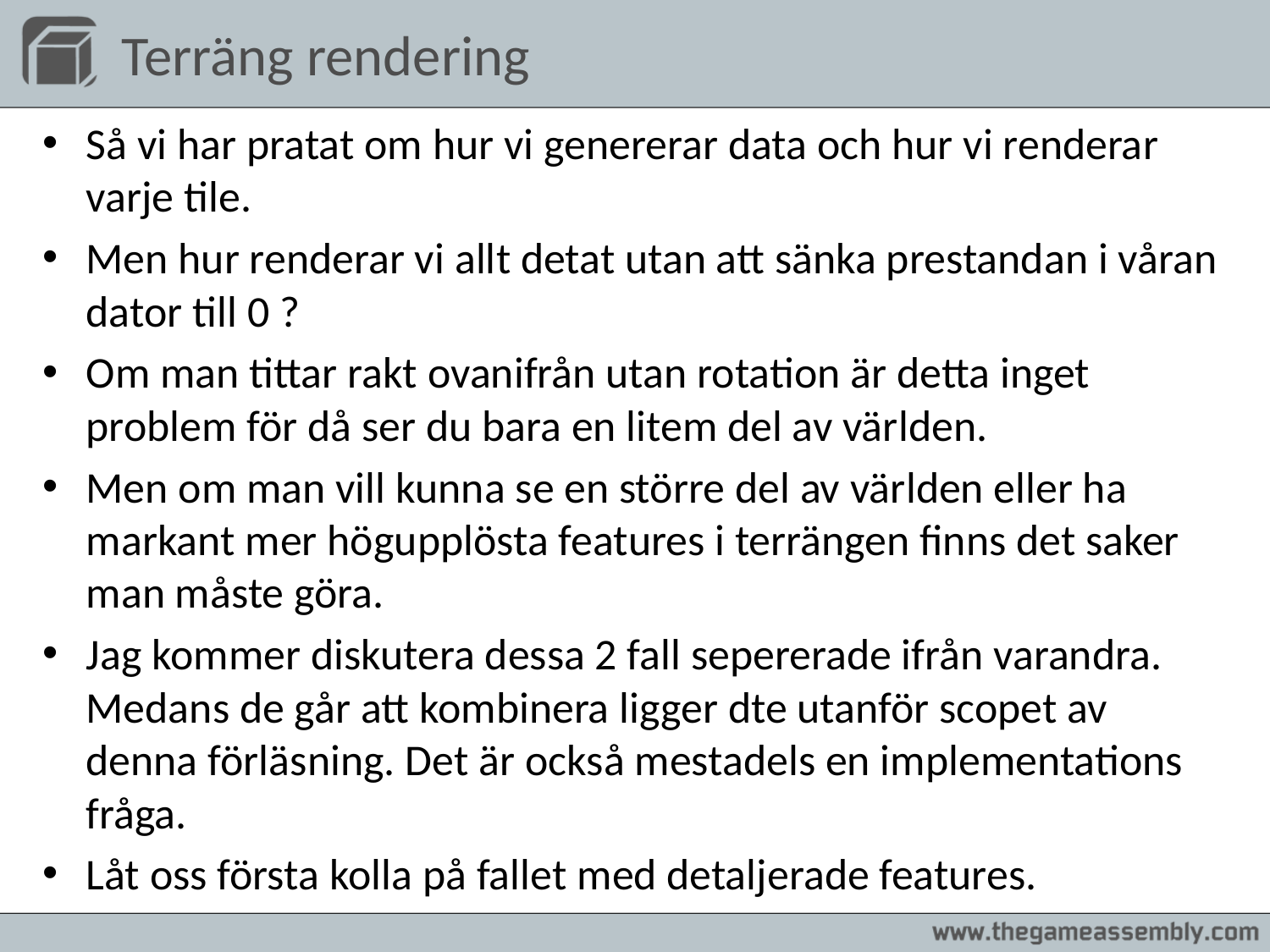

# Terräng rendering
Så vi har pratat om hur vi genererar data och hur vi renderar varje tile.
Men hur renderar vi allt detat utan att sänka prestandan i våran dator till 0 ?
Om man tittar rakt ovanifrån utan rotation är detta inget problem för då ser du bara en litem del av världen.
Men om man vill kunna se en större del av världen eller ha markant mer högupplösta features i terrängen finns det saker man måste göra.
Jag kommer diskutera dessa 2 fall sepererade ifrån varandra. Medans de går att kombinera ligger dte utanför scopet av denna förläsning. Det är också mestadels en implementations fråga.
Låt oss första kolla på fallet med detaljerade features.